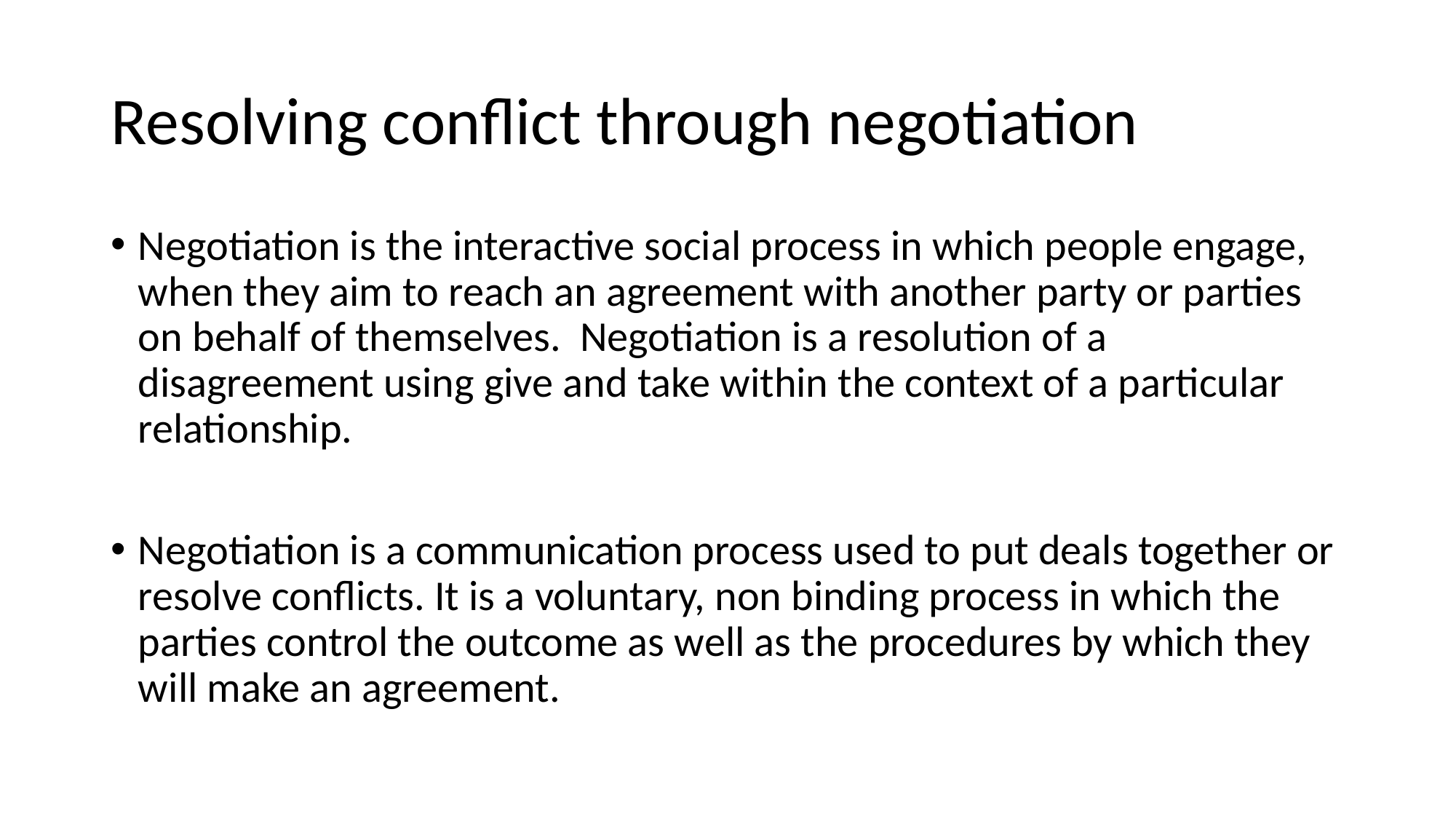

# Resolving conflict through negotiation
Negotiation is the interactive social process in which people engage, when they aim to reach an agreement with another party or parties on behalf of themselves.  Negotiation is a resolution of a disagreement using give and take within the context of a particular relationship.

Negotiation is a communication process used to put deals together or resolve conflicts. It is a voluntary, non binding process in which the parties control the outcome as well as the procedures by which they will make an agreement.